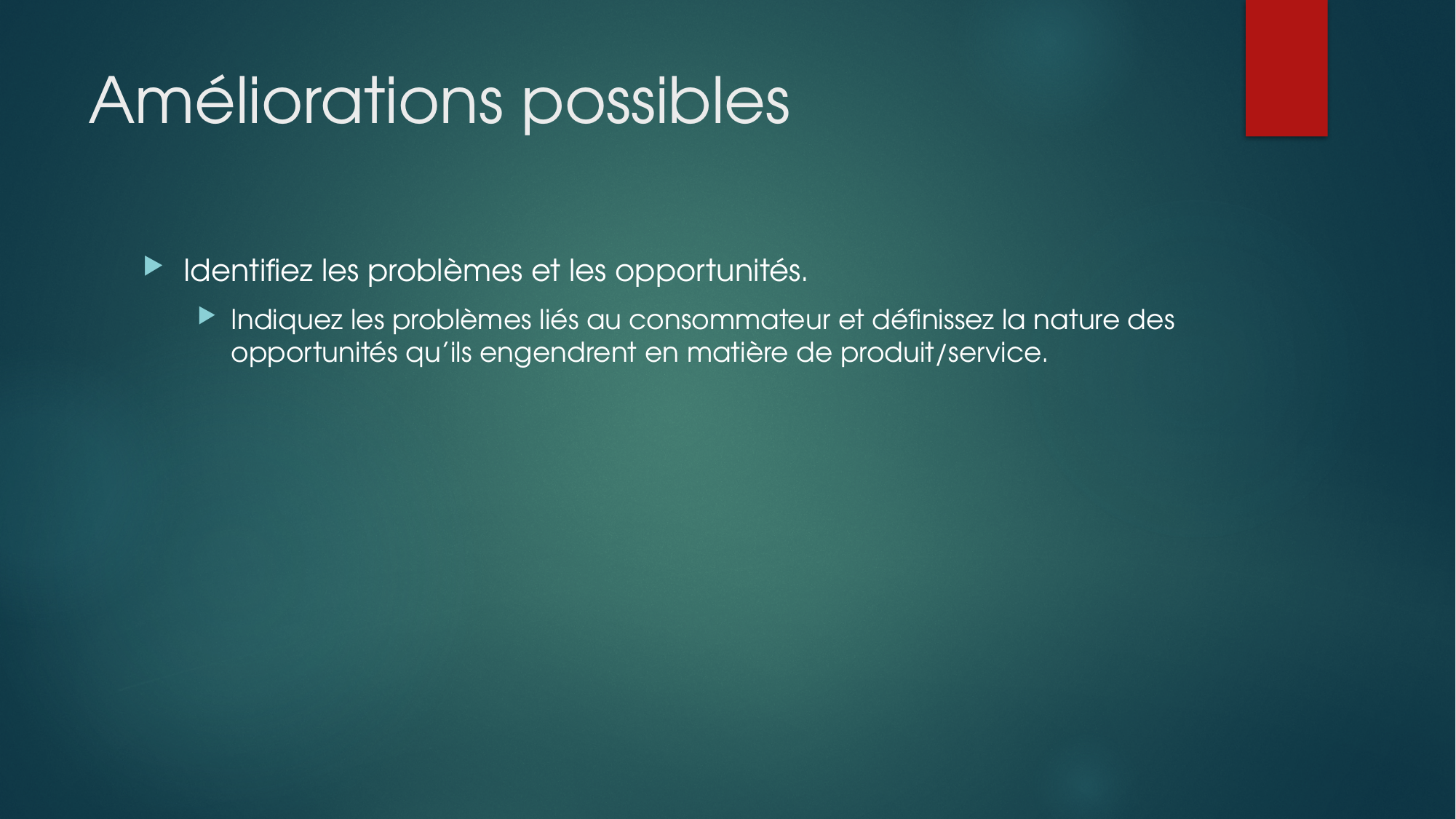

# Améliorations possibles
Identifiez les problèmes et les opportunités.
Indiquez les problèmes liés au consommateur et définissez la nature des opportunités qu’ils engendrent en matière de produit/service.